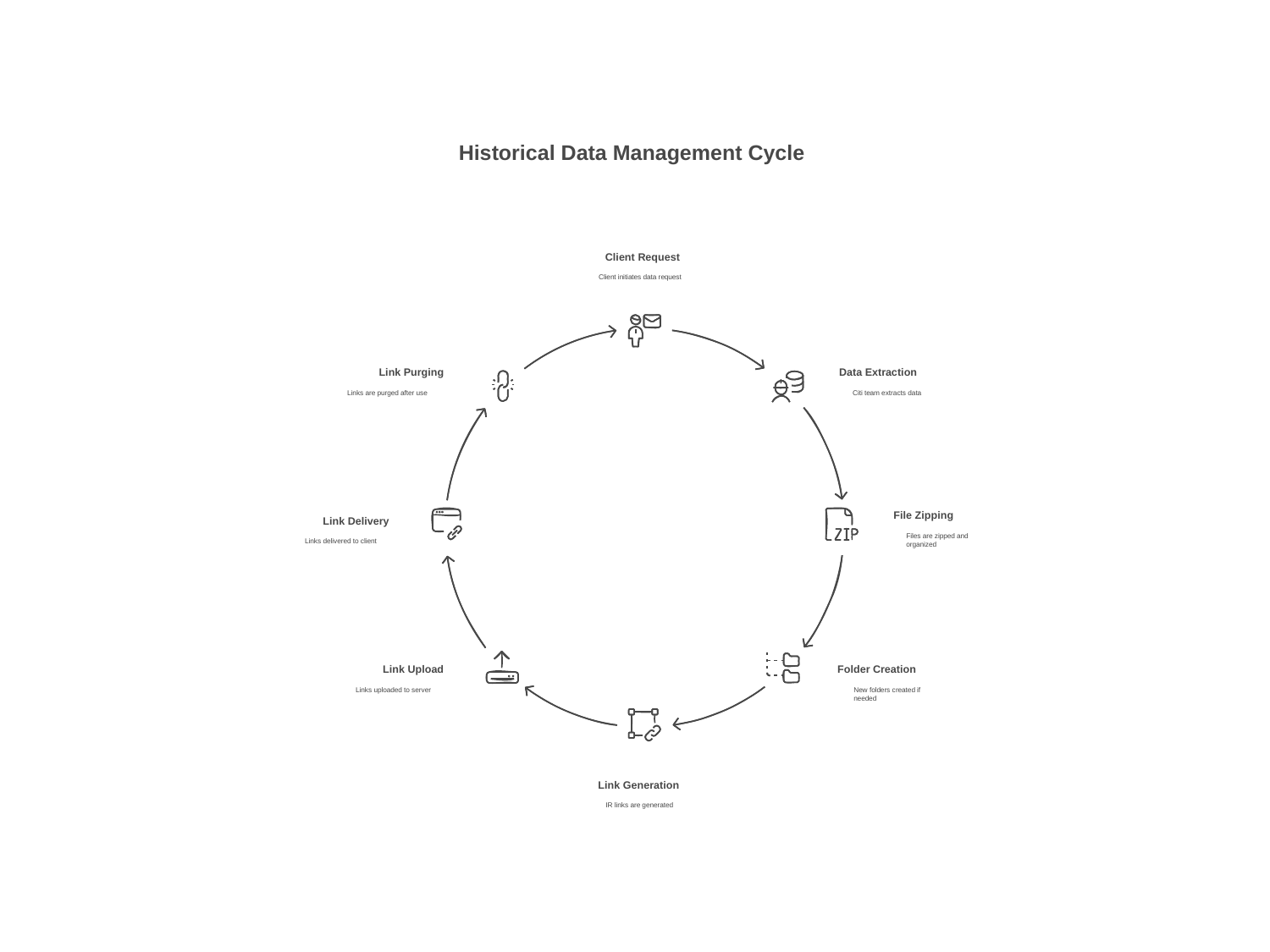

Historical Data Management Cycle
Client Request
Client initiates data request

Link Purging
Data Extraction

Links are purged after use
Citi team extracts data

File Zipping
Link Delivery
Files are zipped and
organized
Links delivered to client

Link Upload
Folder Creation
Links uploaded to server
New folders created if
needed

Link Generation
IR links are generated